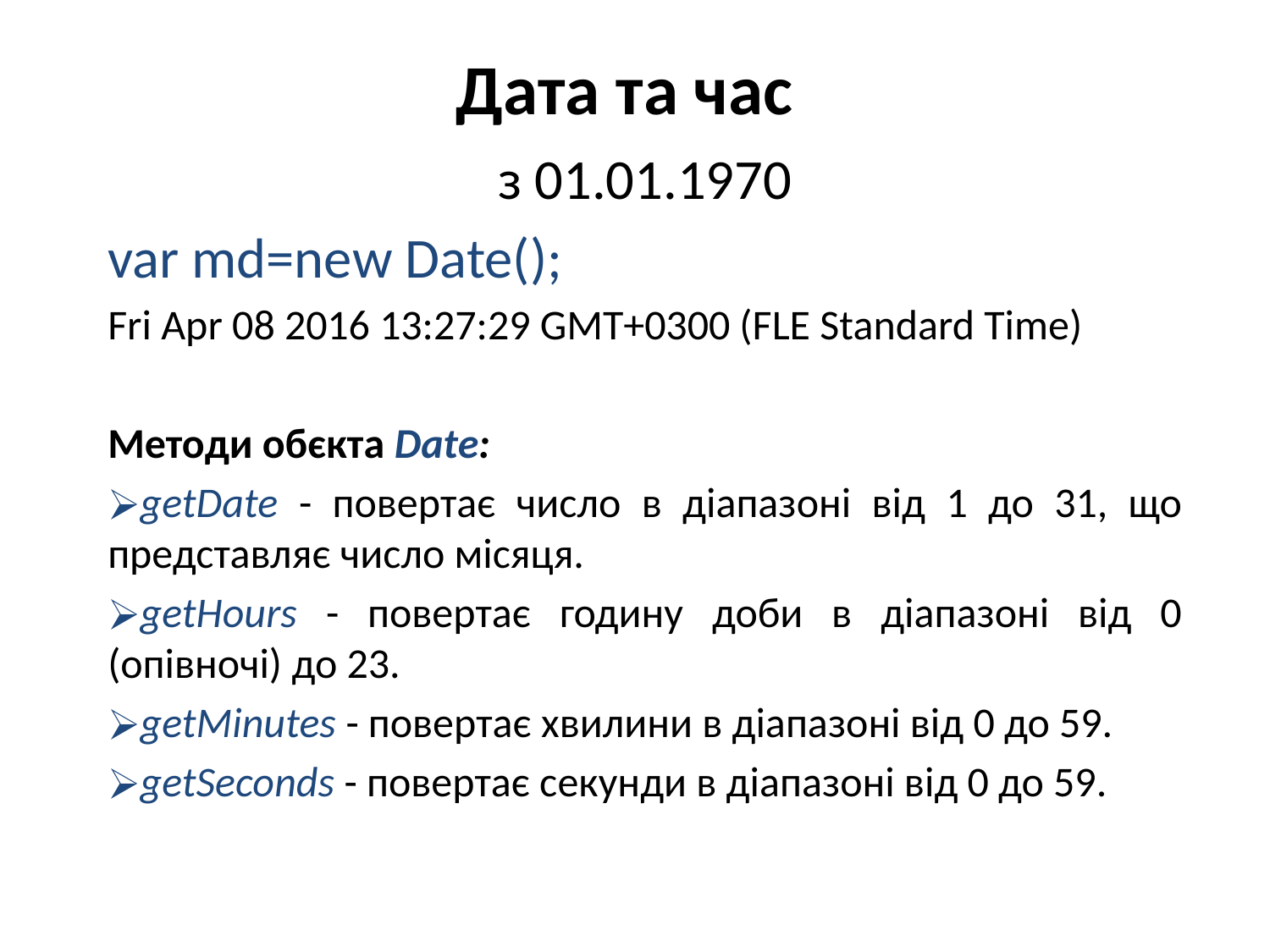

# Дата та час
з 01.01.1970
var md=new Date();
Fri Apr 08 2016 13:27:29 GMT+0300 (FLE Standard Time)

Методи обєкта Date:
getDate - повертає число в діапазоні від 1 до 31, що представляє число місяця.
getHours - повертає годину доби в діапазоні від 0 (опівночі) до 23.
getMinutes - повертає хвилини в діапазоні від 0 до 59.
getSeconds - повертає секунди в діапазоні від 0 до 59.